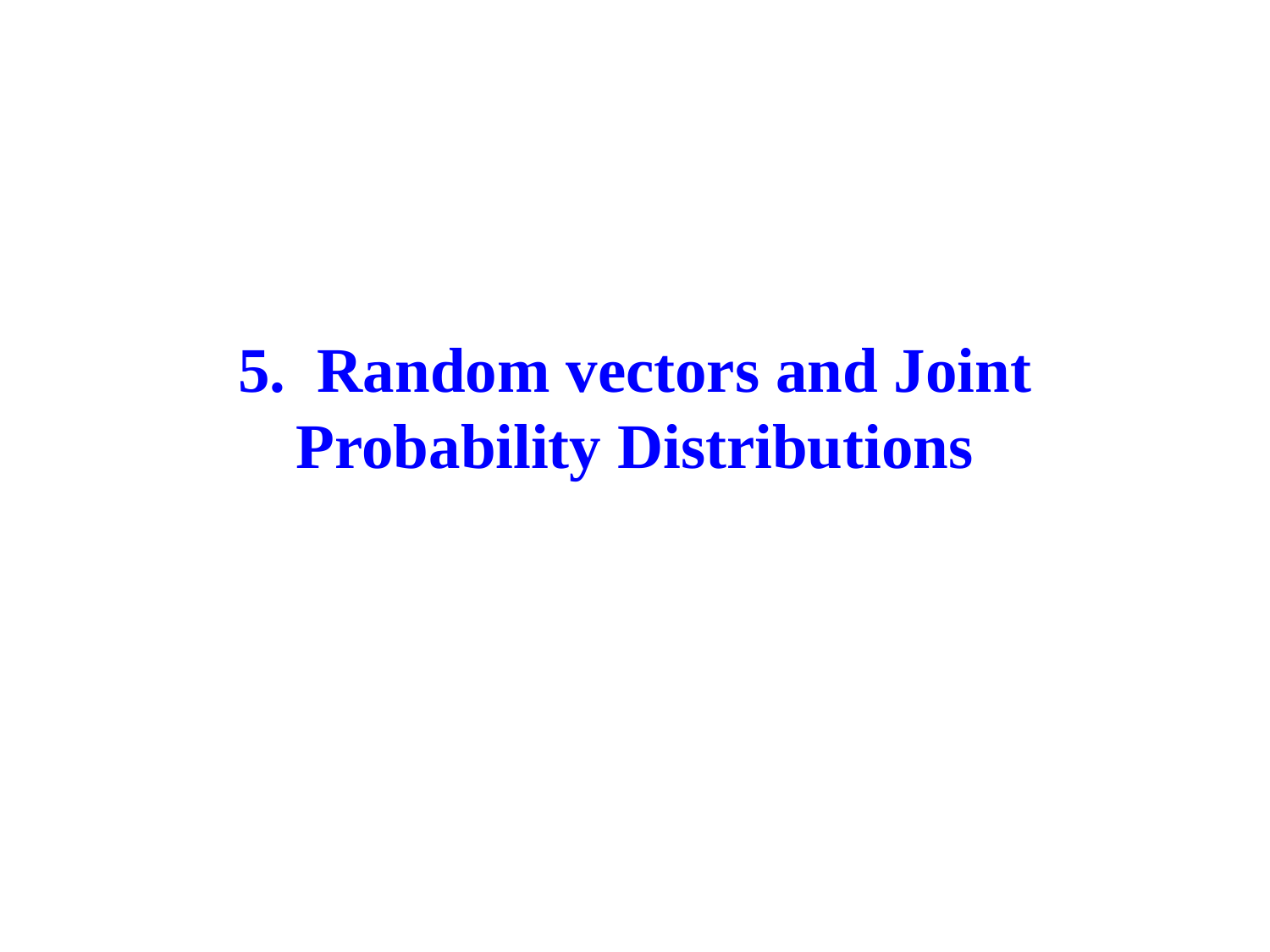

# 5.  Random vectors and Joint Probability Distributions